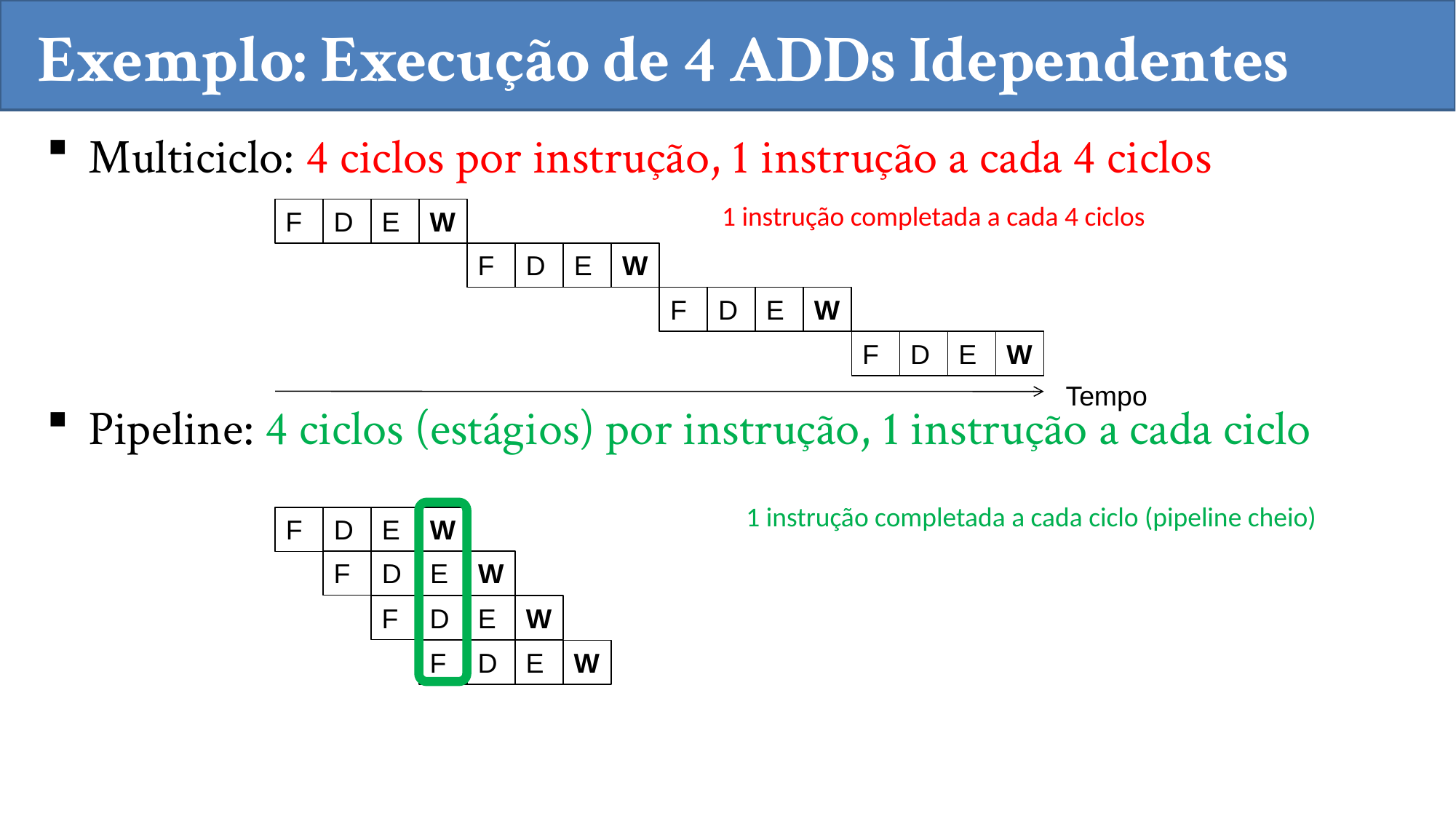

Exemplo: Execução de 4 ADDs Idependentes
Multiciclo: 4 ciclos por instrução, 1 instrução a cada 4 ciclos

Pipeline: 4 ciclos (estágios) por instrução, 1 instrução a cada ciclo

1 instrução completada a cada 4 ciclos
F
D
E
W
F
D
E
W
F
D
E
W
F
D
E
W
Tempo
1 instrução completada a cada ciclo (pipeline cheio)

F
D
E
W
F
D
E
W
F
D
E
W
F
D
E
W